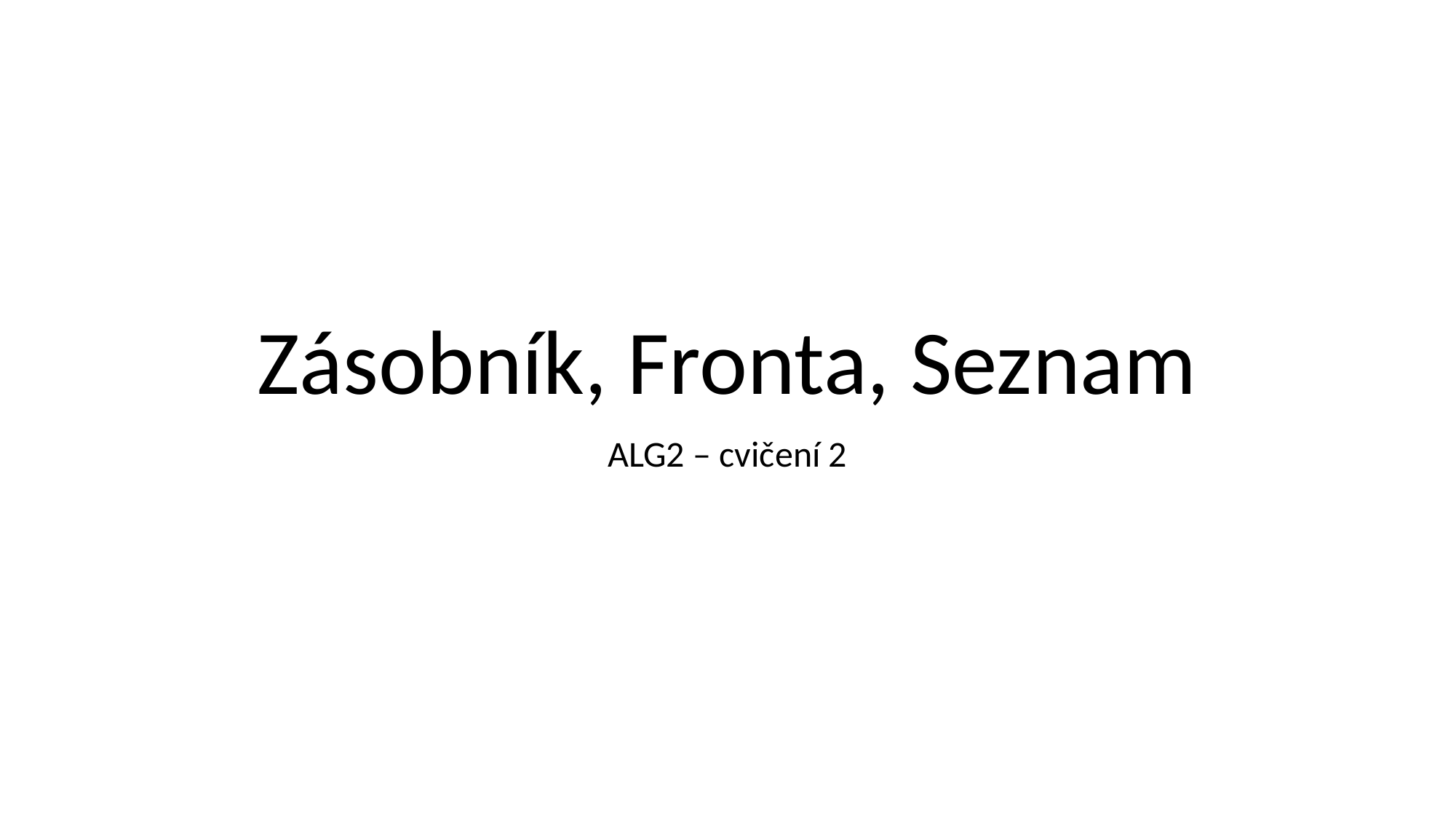

# Zásobník, Fronta, Seznam
ALG2 – cvičení 2